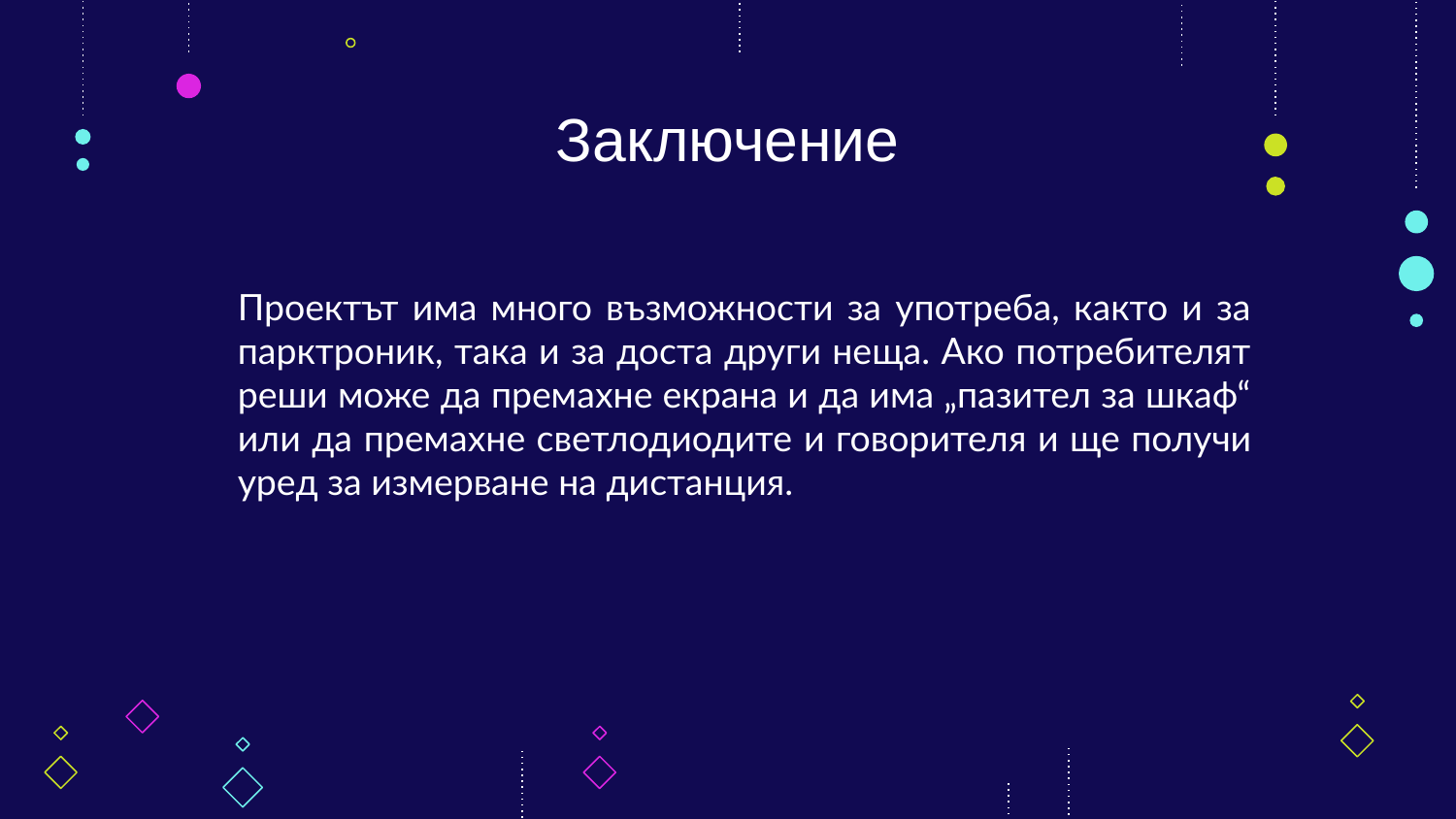

# Заключение

Проектът има много възможности за употреба, както и за парктроник, така и за доста други неща. Ако потребителят реши може да премахне екрана и да има „пазител за шкаф“ или да премахне светлодиодите и говорителя и ще получи уред за измерване на дистанция.